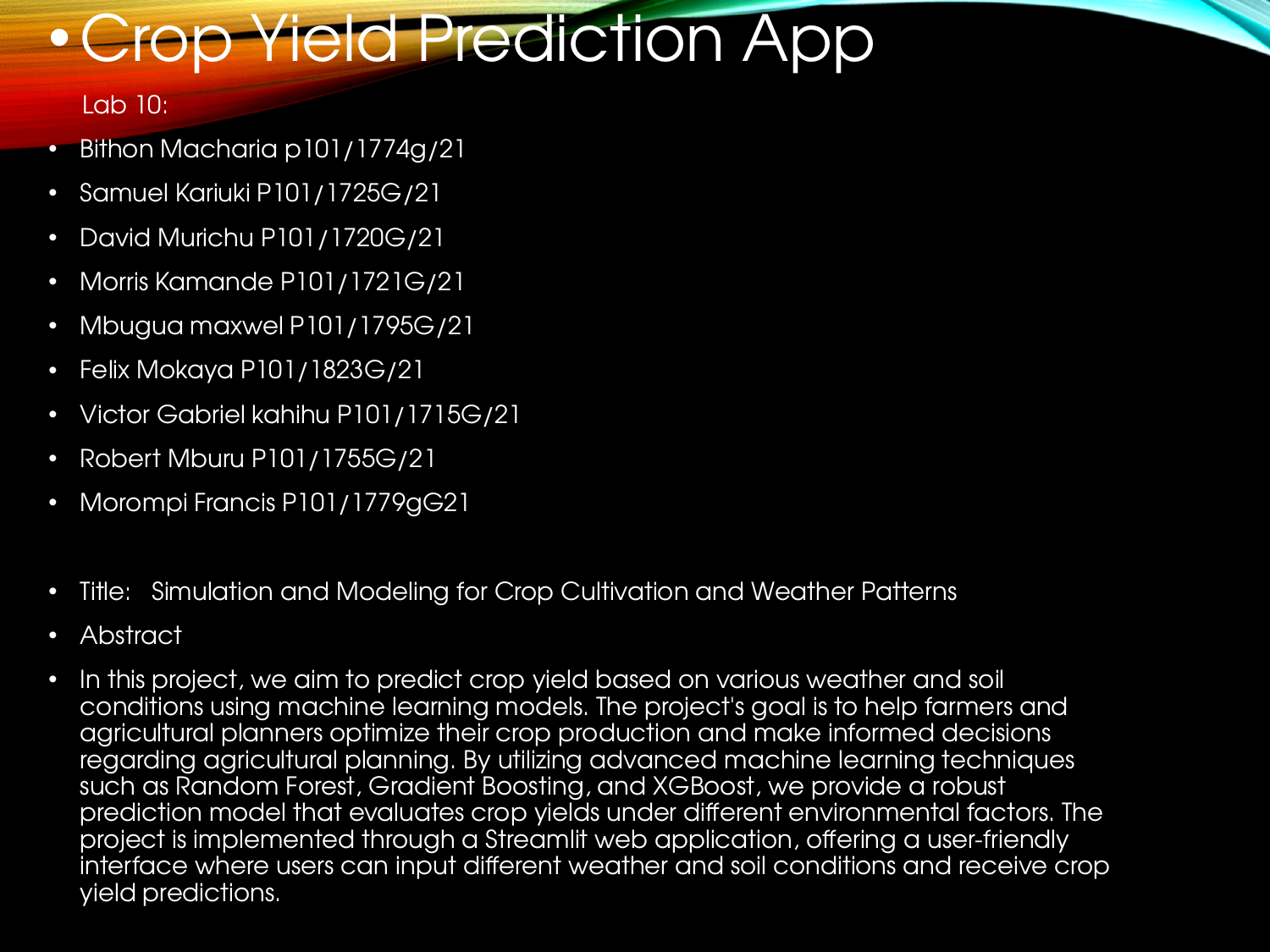

Crop Yield Prediction App
     Lab 10:
Bithon Macharia p101/1774g/21
Samuel Kariuki P101/1725G/21
David Murichu P101/1720G/21
Morris Kamande P101/1721G/21
Mbugua maxwel P101/1795G/21
Felix Mokaya P101/1823G/21
Victor Gabriel kahihu P101/1715G/21
Robert Mburu P101/1755G/21
Morompi Francis P101/1779gG21

Title:   Simulation and Modeling for Crop Cultivation and Weather Patterns
Abstract
In this project, we aim to predict crop yield based on various weather and soil conditions using machine learning models. The project's goal is to help farmers and agricultural planners optimize their crop production and make informed decisions regarding agricultural planning. By utilizing advanced machine learning techniques such as Random Forest, Gradient Boosting, and XGBoost, we provide a robust prediction model that evaluates crop yields under different environmental factors. The project is implemented through a Streamlit web application, offering a user-friendly interface where users can input different weather and soil conditions and receive crop yield predictions.